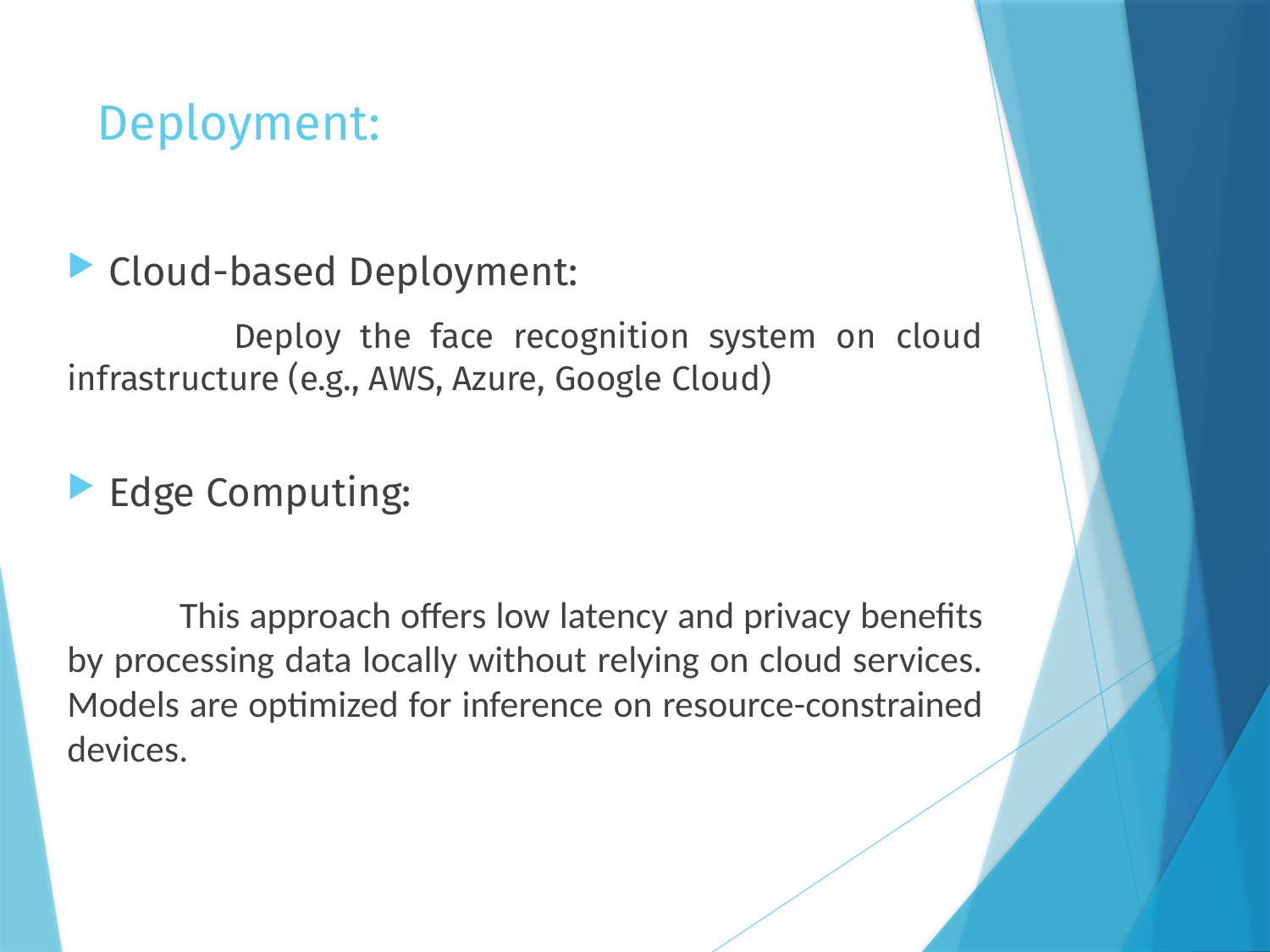

# Deployment:
Cloud-based Deployment:
        Deploy the face recognition system on cloud infrastructure (e.g., AWS, Azure, Google Cloud)

Edge Computing:

            This approach offers low latency and privacy benefits by processing data locally without relying on cloud services. Models are optimized for inference on resource-constrained devices.